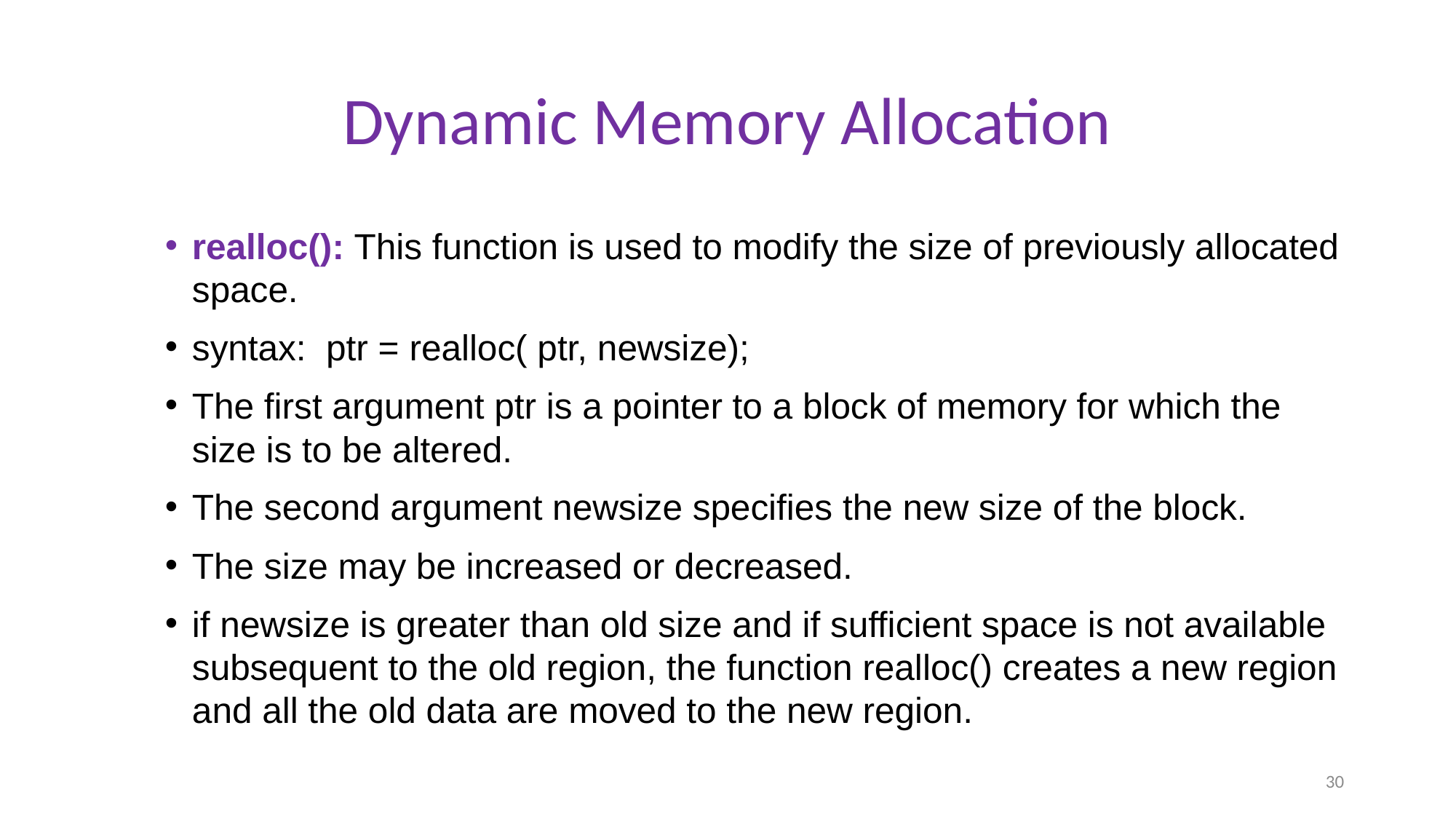

# Dynamic Memory Allocation
realloc(): This function is used to modify the size of previously allocated space.
syntax:  ptr = realloc( ptr, newsize);
The first argument ptr is a pointer to a block of memory for which the size is to be altered.
The second argument newsize specifies the new size of the block.
The size may be increased or decreased.
if newsize is greater than old size and if sufficient space is not available subsequent to the old region, the function realloc() creates a new region and all the old data are moved to the new region.

30